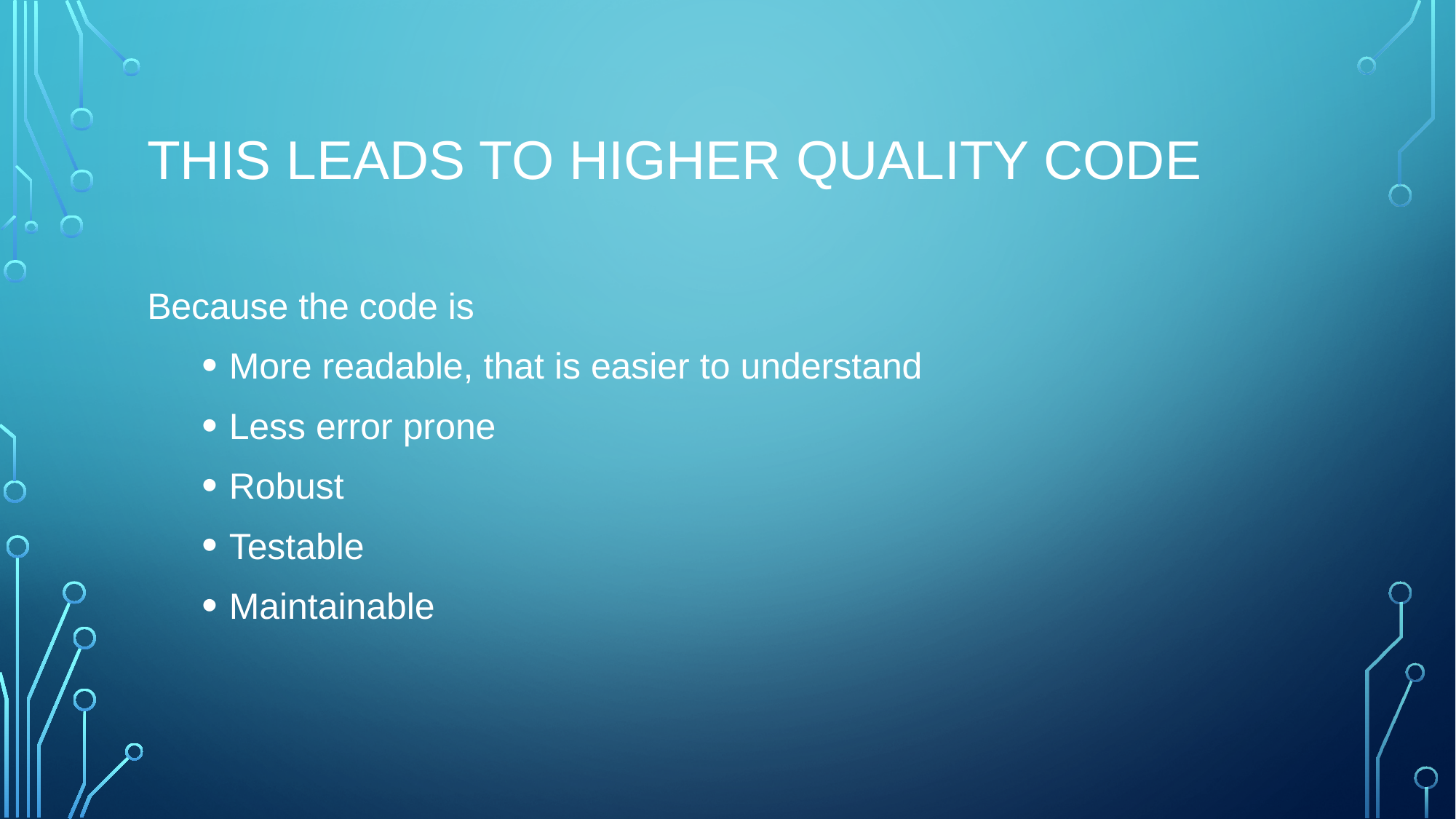

# This leads to higher quality code
Because the code is
More readable, that is easier to understand
Less error prone
Robust
Testable
Maintainable